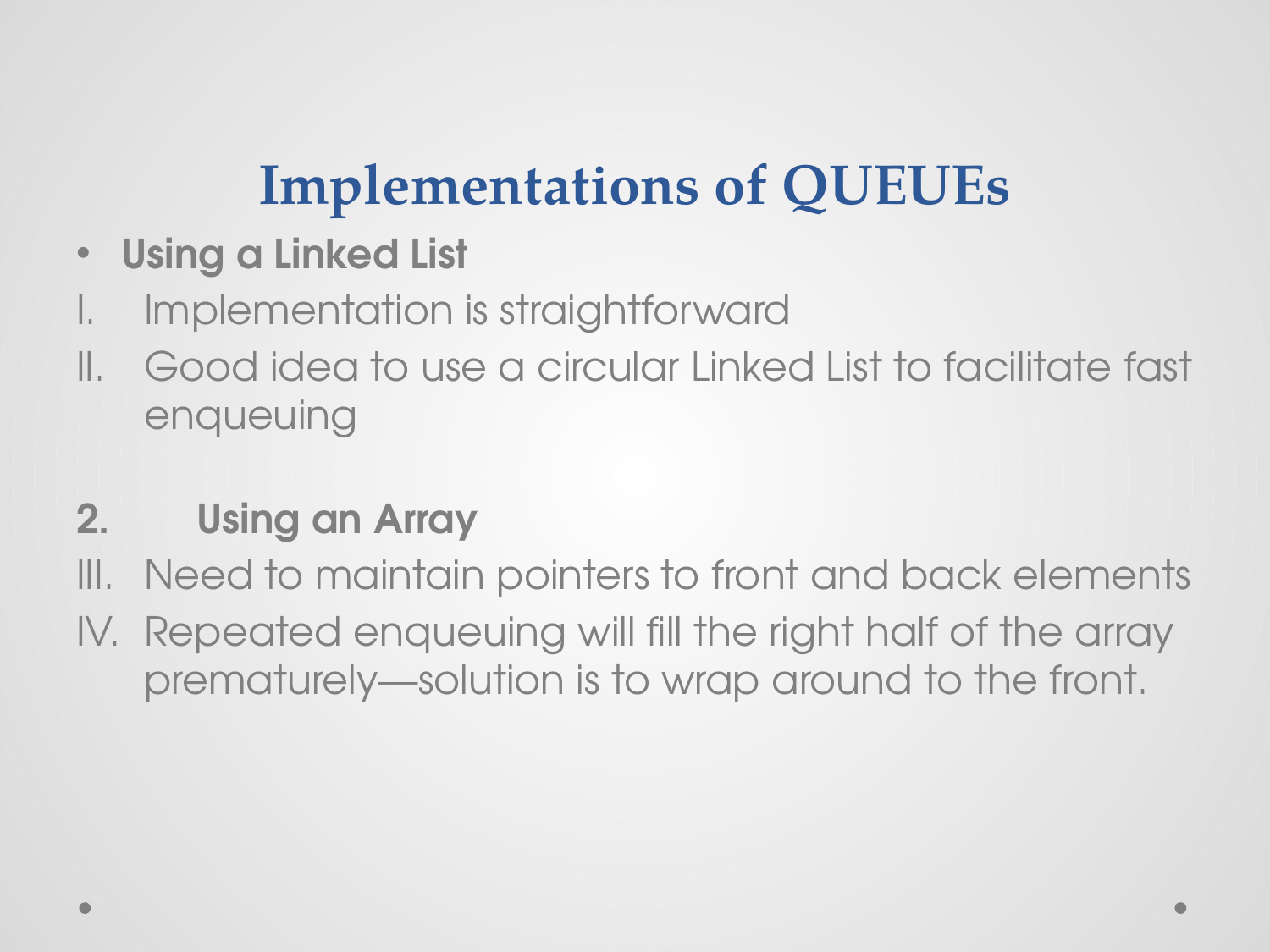

# Implementations of Queues
Using a Linked List
Implementation is straightforward
Good idea to use a circular Linked List to facilitate fast enqueuing
2.	Using an Array
Need to maintain pointers to front and back elements
Repeated enqueuing will fill the right half of the array prematurely—solution is to wrap around to the front.